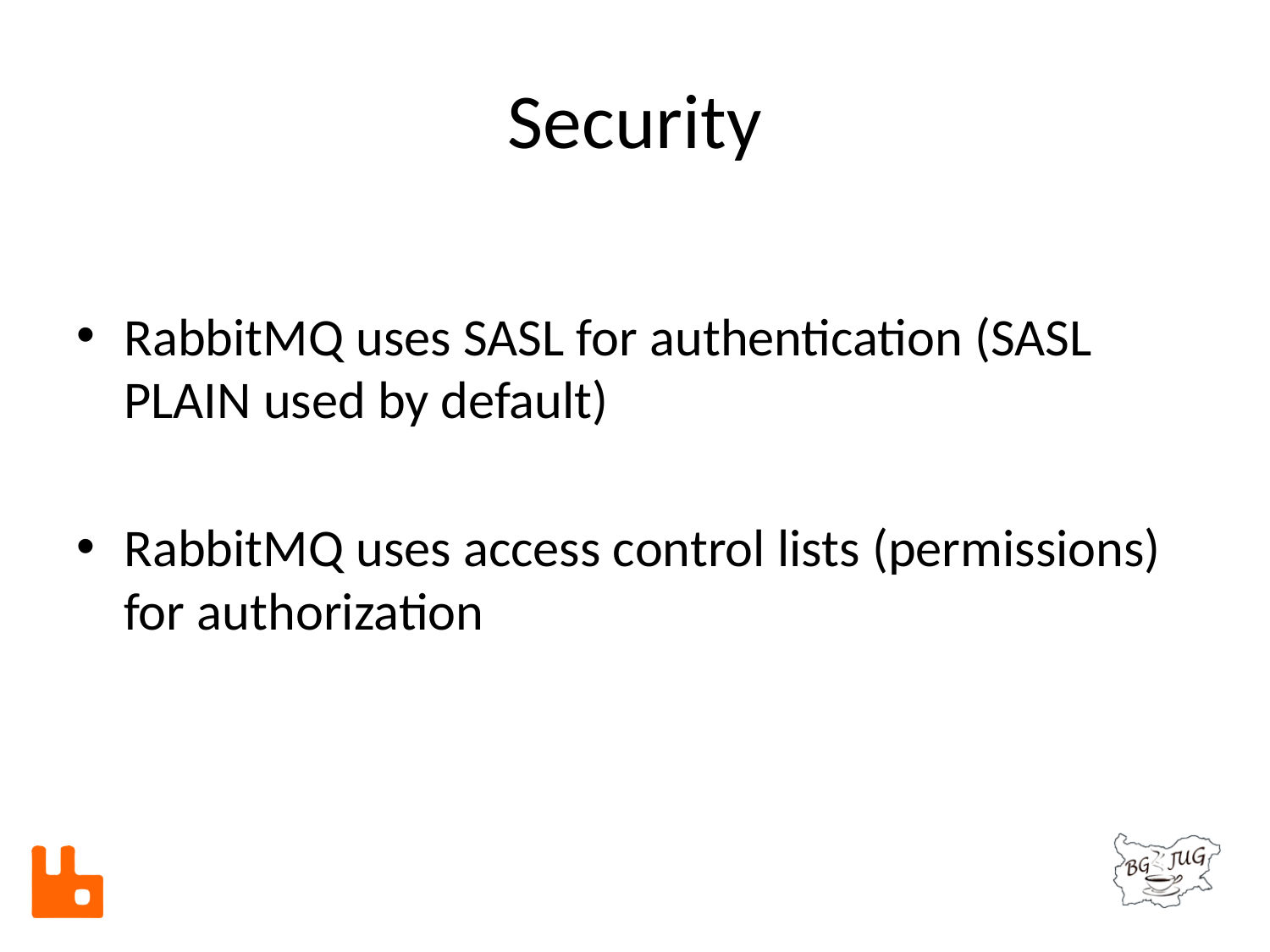

# Security

RabbitMQ uses SASL for authentication (SASL PLAIN used by default)

RabbitMQ uses access control lists (permissions) for authorization